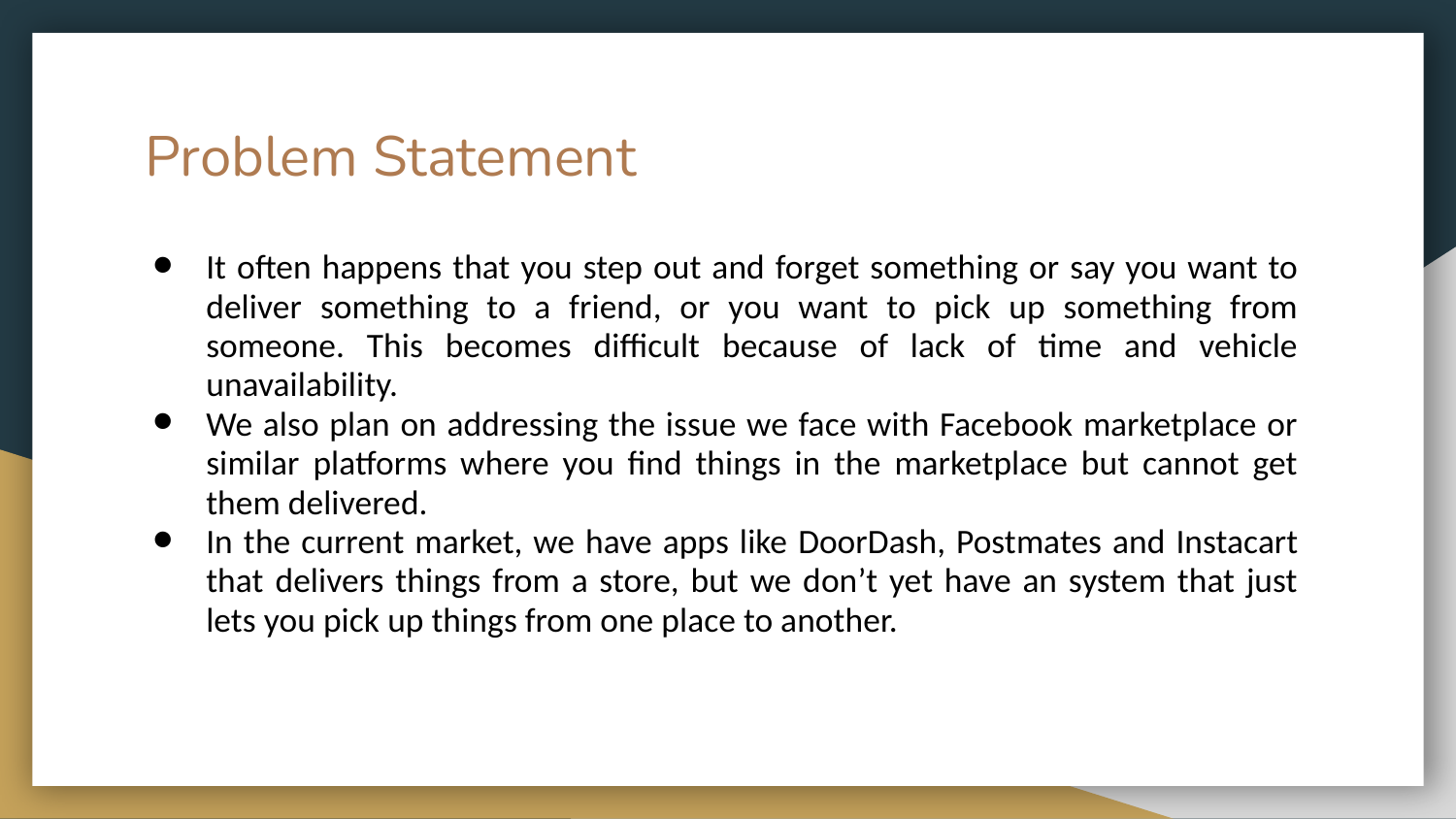

# Problem Statement
It often happens that you step out and forget something or say you want to deliver something to a friend, or you want to pick up something from someone. This becomes difficult because of lack of time and vehicle unavailability.
We also plan on addressing the issue we face with Facebook marketplace or similar platforms where you find things in the marketplace but cannot get them delivered.
In the current market, we have apps like DoorDash, Postmates and Instacart that delivers things from a store, but we don’t yet have an system that just lets you pick up things from one place to another.